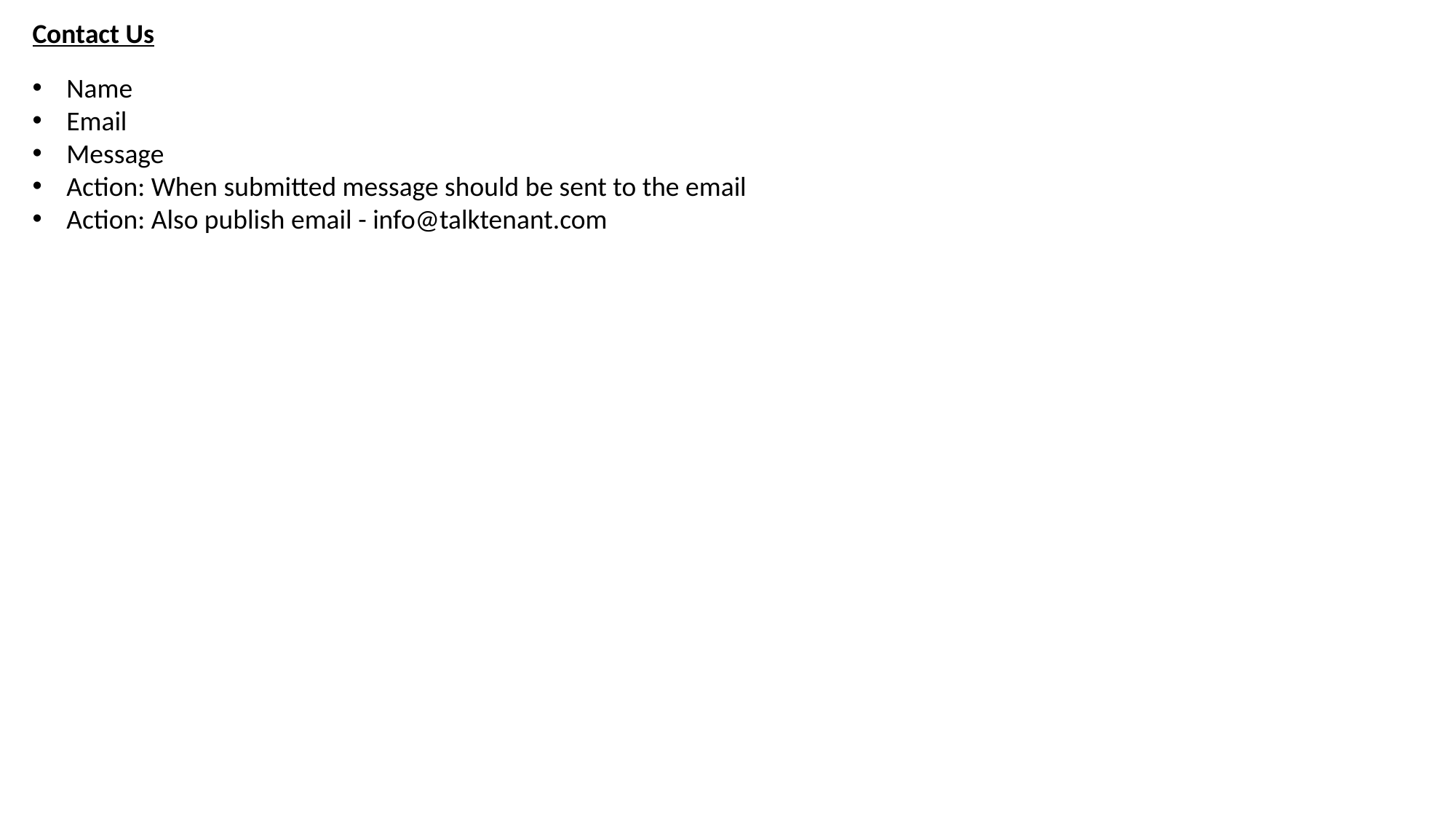

Contact Us
Name
Email
Message
Action: When submitted message should be sent to the email
Action: Also publish email - info@talktenant.com